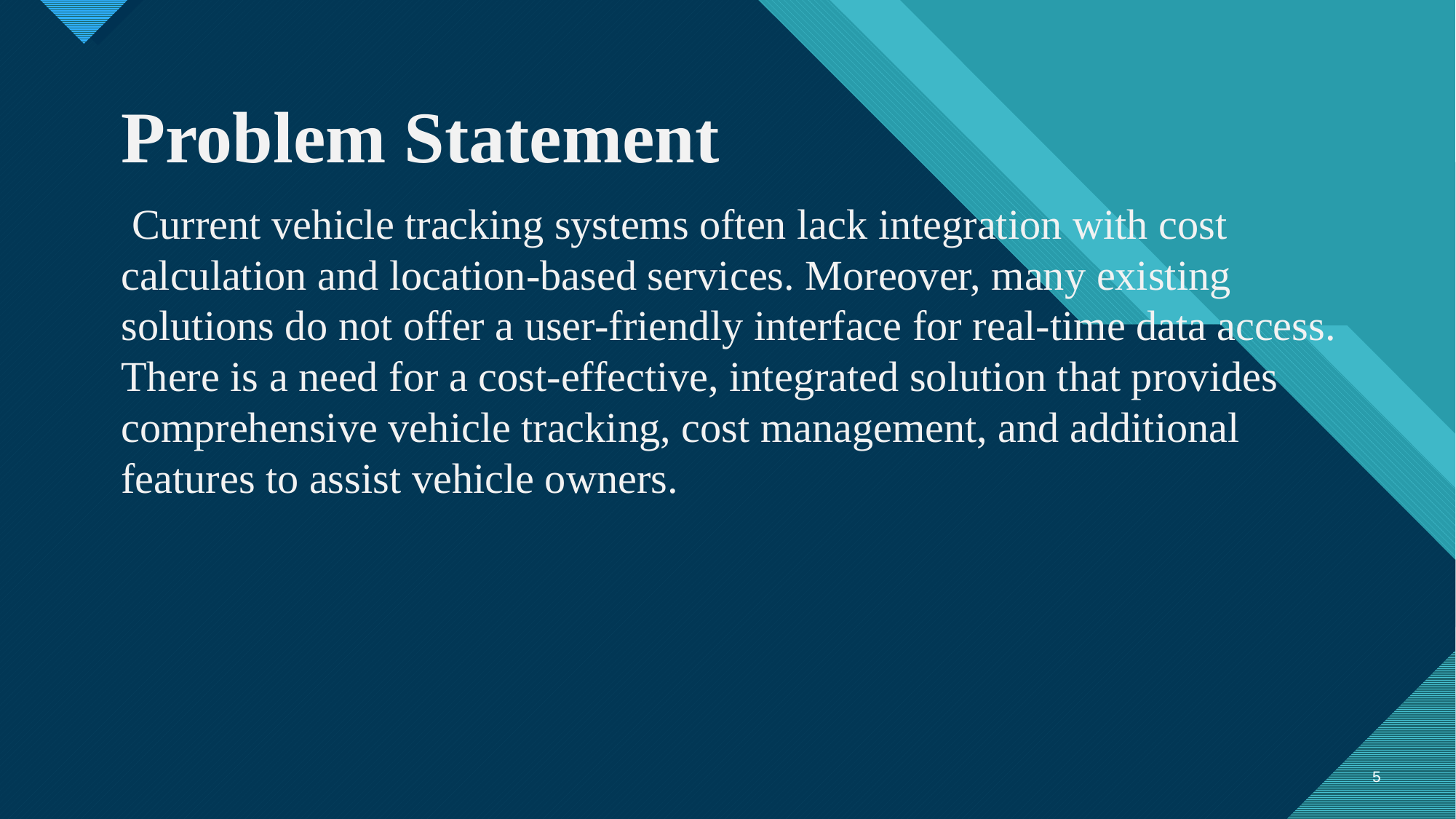

Problem Statement
 Current vehicle tracking systems often lack integration with cost calculation and location-based services. Moreover, many existing solutions do not offer a user-friendly interface for real-time data access. There is a need for a cost-effective, integrated solution that provides comprehensive vehicle tracking, cost management, and additional features to assist vehicle owners.

5